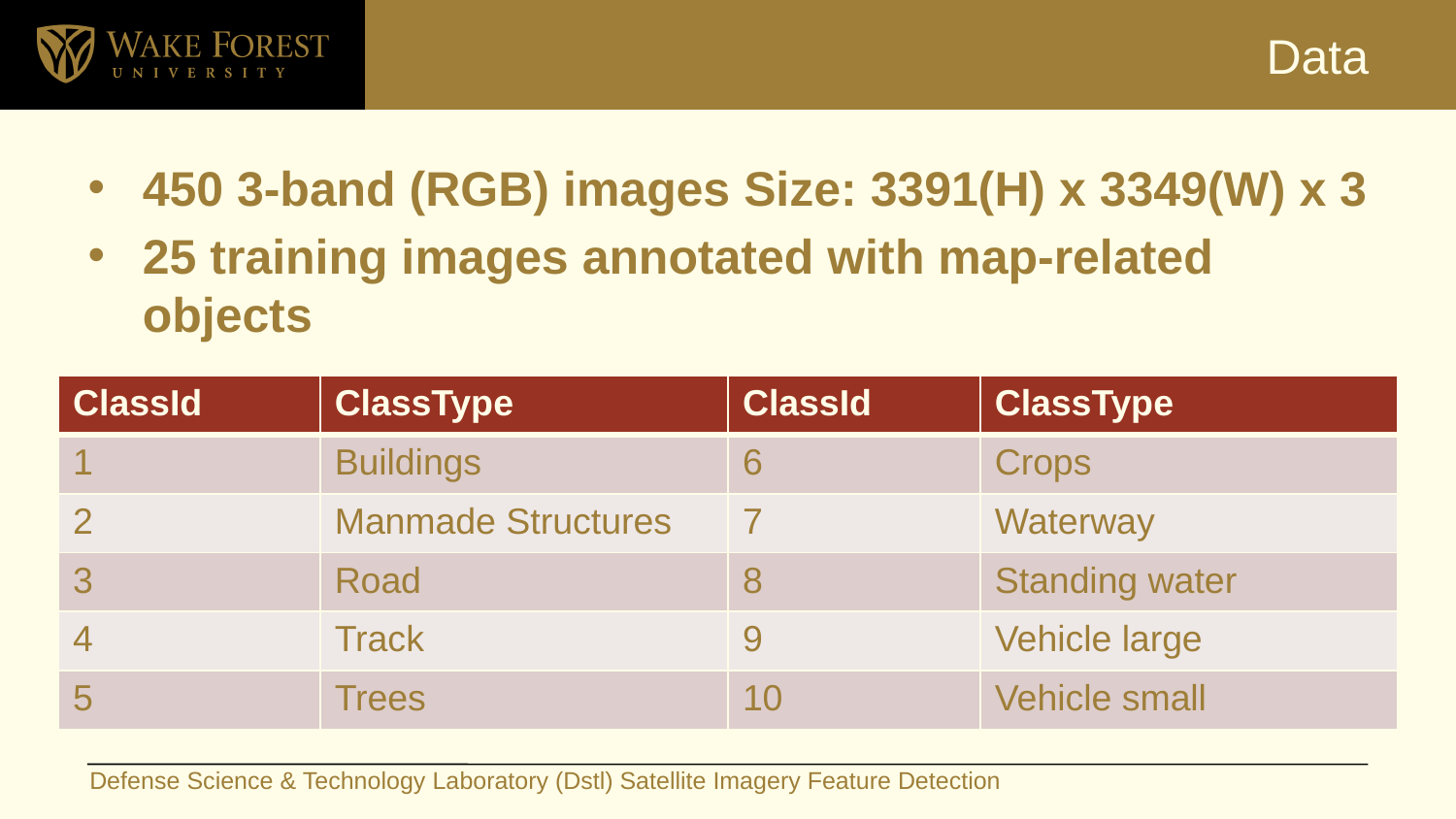

# Data
450 3-band (RGB) images Size: 3391(H) x 3349(W) x 3
25 training images annotated with map-related objects

| ClassId | ClassType | ClassId | ClassType |
| --- | --- | --- | --- |
| 1 | Buildings | 6 | Crops |
| 2 | Manmade Structures | 7 | Waterway |
| 3 | Road | 8 | Standing water |
| 4 | Track | 9 | Vehicle large |
| 5 | Trees | 10 | Vehicle small |
Defense Science & Technology Laboratory (Dstl) Satellite Imagery Feature Detection